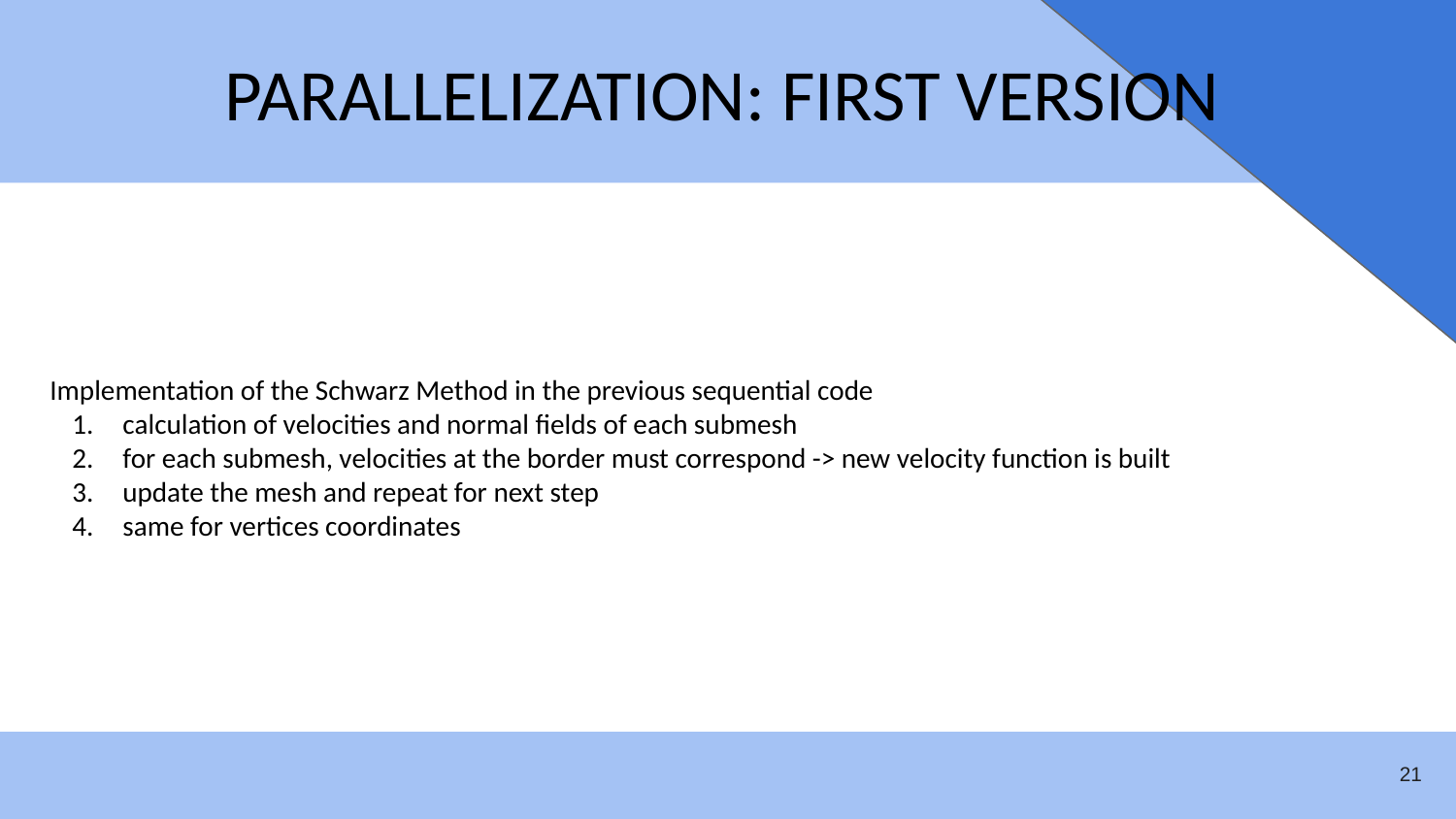

PARALLELIZATION: FIRST VERSION
# TITRE

Implementation of the Schwarz Method in the previous sequential code
calculation of velocities and normal fields of each submesh
for each submesh, velocities at the border must correspond -> new velocity function is built
update the mesh and repeat for next step
same for vertices coordinates

21